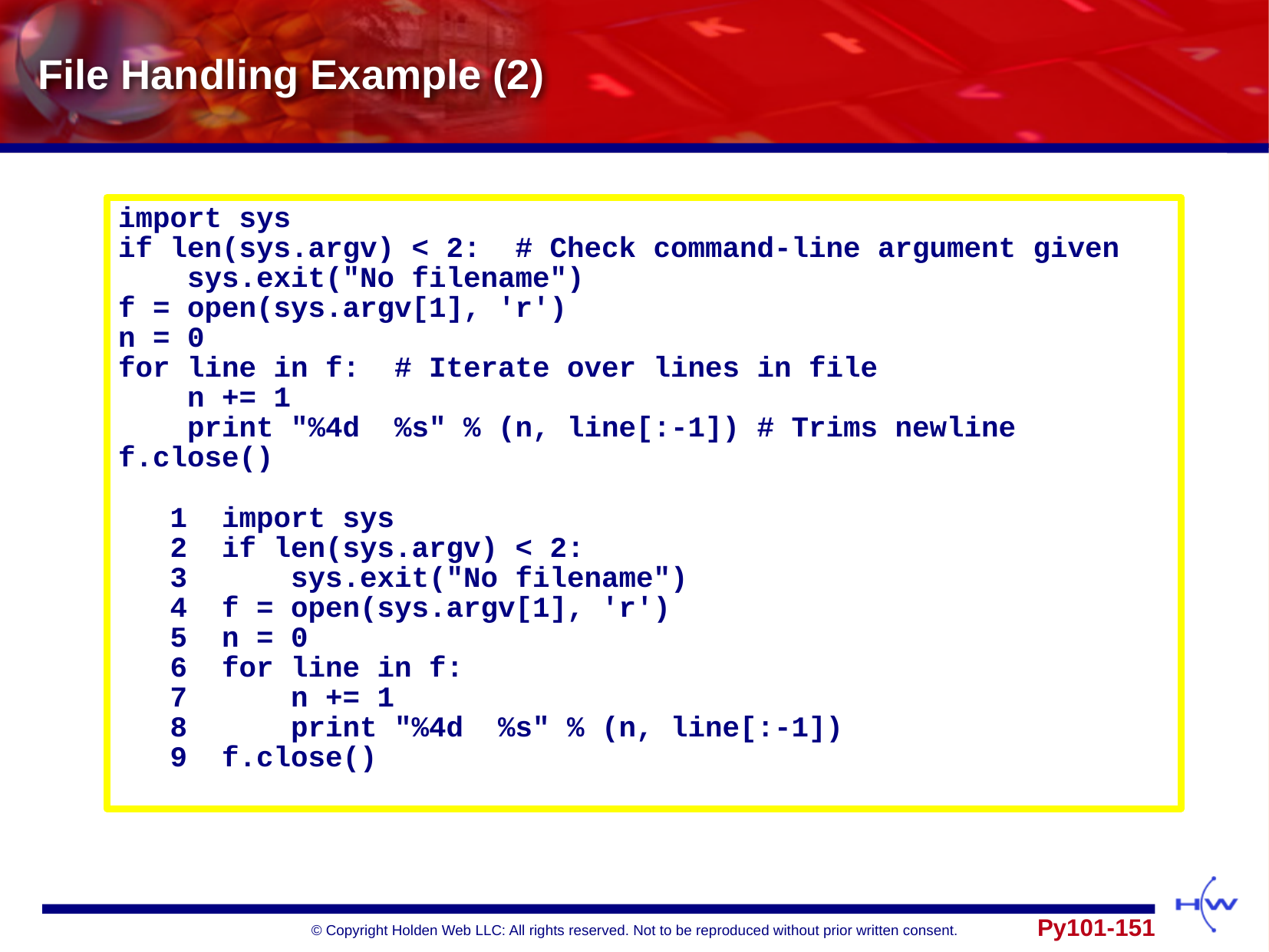

# File Handling Example (2)
import sys
if len(sys.argv) < 2:  # Check command-line argument given
    sys.exit("No filename")
f = open(sys.argv[1], 'r')
n = 0
for line in f:  # Iterate over lines in file
    n += 1
    print "%4d  %s" % (n, line[:-1]) # Trims newline
f.close()

   1  import sys
   2  if len(sys.argv) < 2:
   3      sys.exit("No filename")
   4  f = open(sys.argv[1], 'r')
   5  n = 0
   6  for line in f:
   7      n += 1
   8      print "%4d  %s" % (n, line[:-1])
   9  f.close()